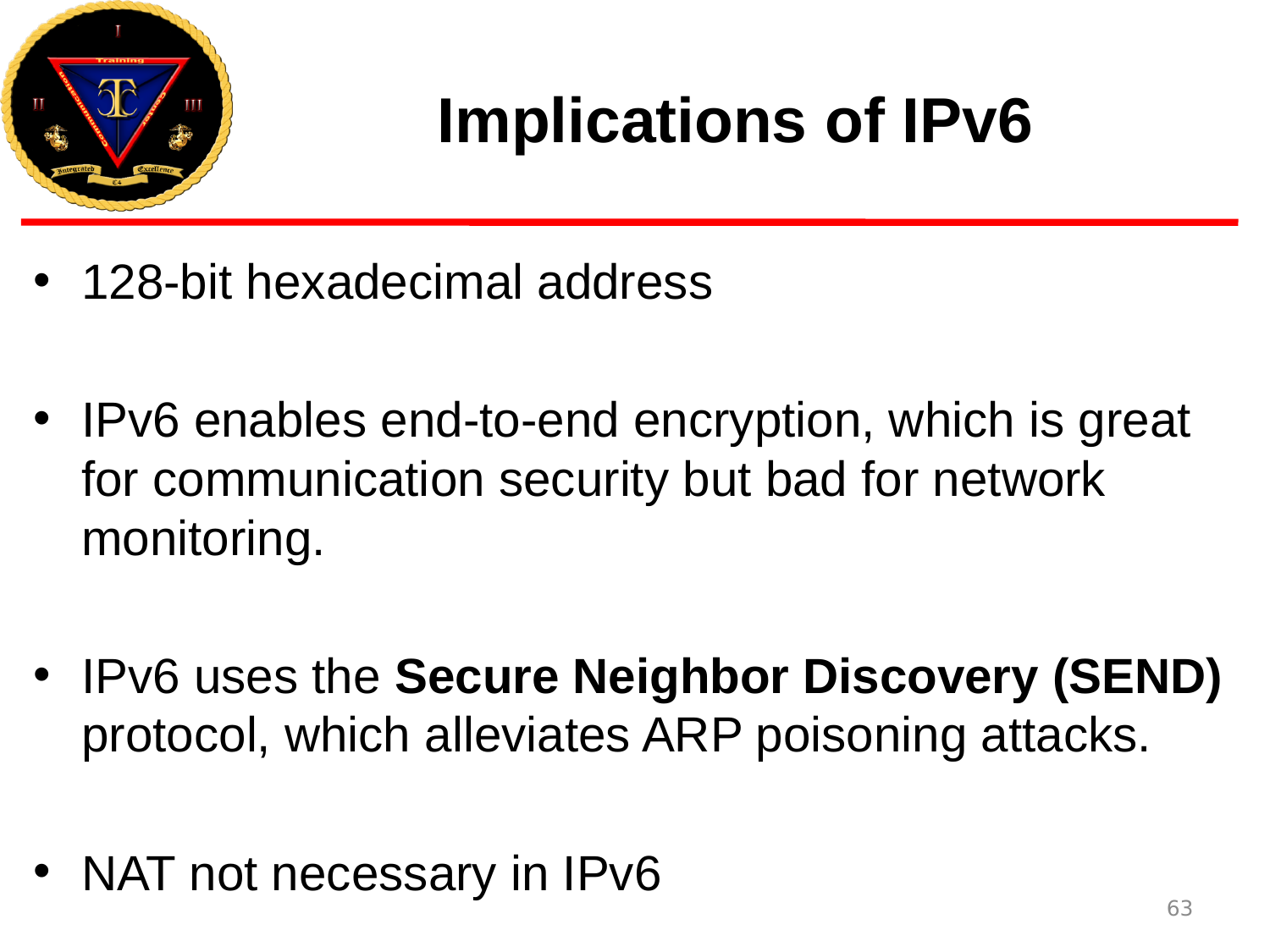

# Implications of IPv6
128-bit hexadecimal address

IPv6 enables end-to-end encryption, which is great for communication security but bad for network monitoring.

IPv6 uses the Secure Neighbor Discovery (SEND) protocol, which alleviates ARP poisoning attacks.

NAT not necessary in IPv6
63